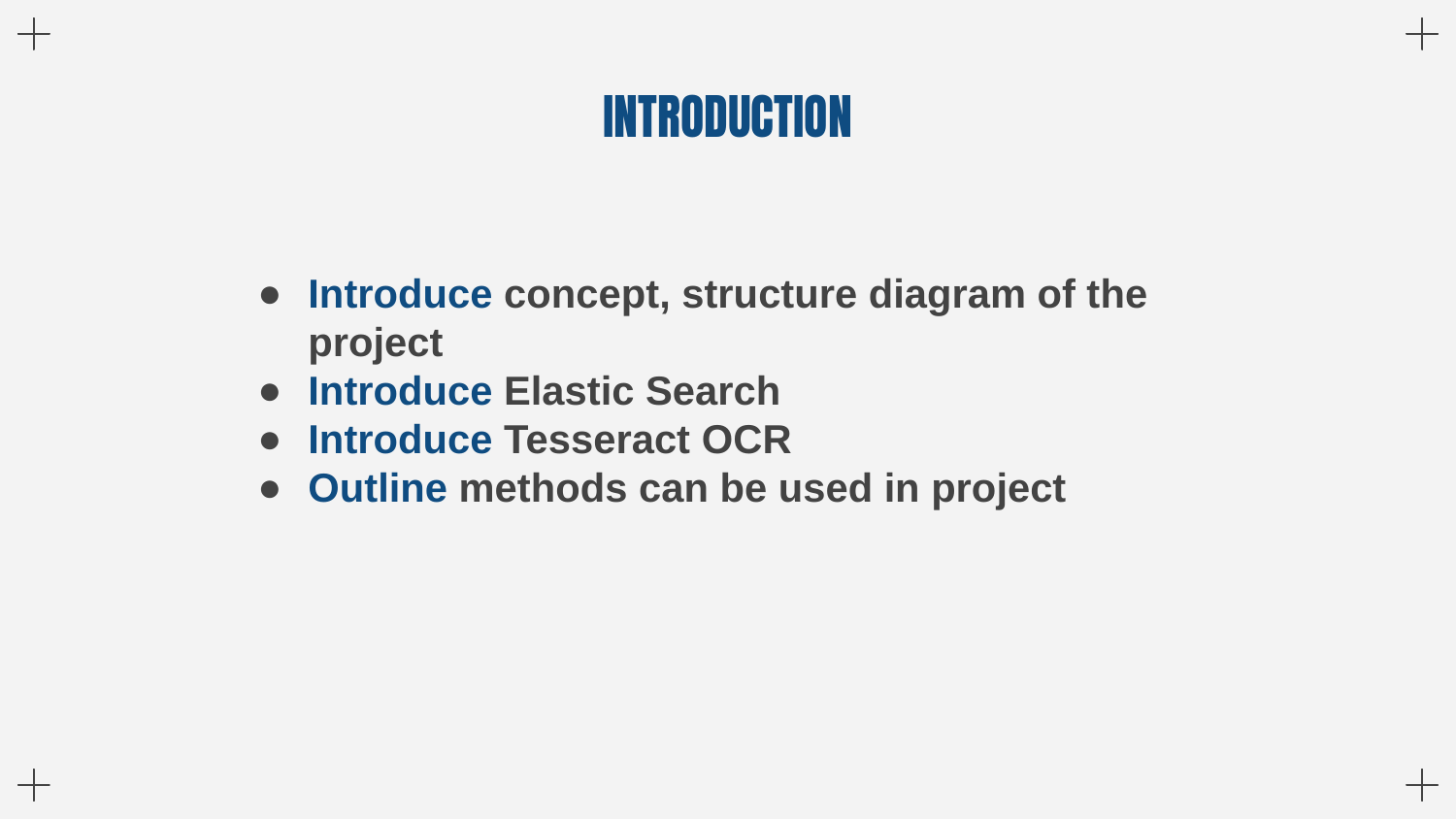

# INTRODUCTION
Introduce concept, structure diagram of the project
Introduce Elastic Search
Introduce Tesseract OCR
Outline methods can be used in project